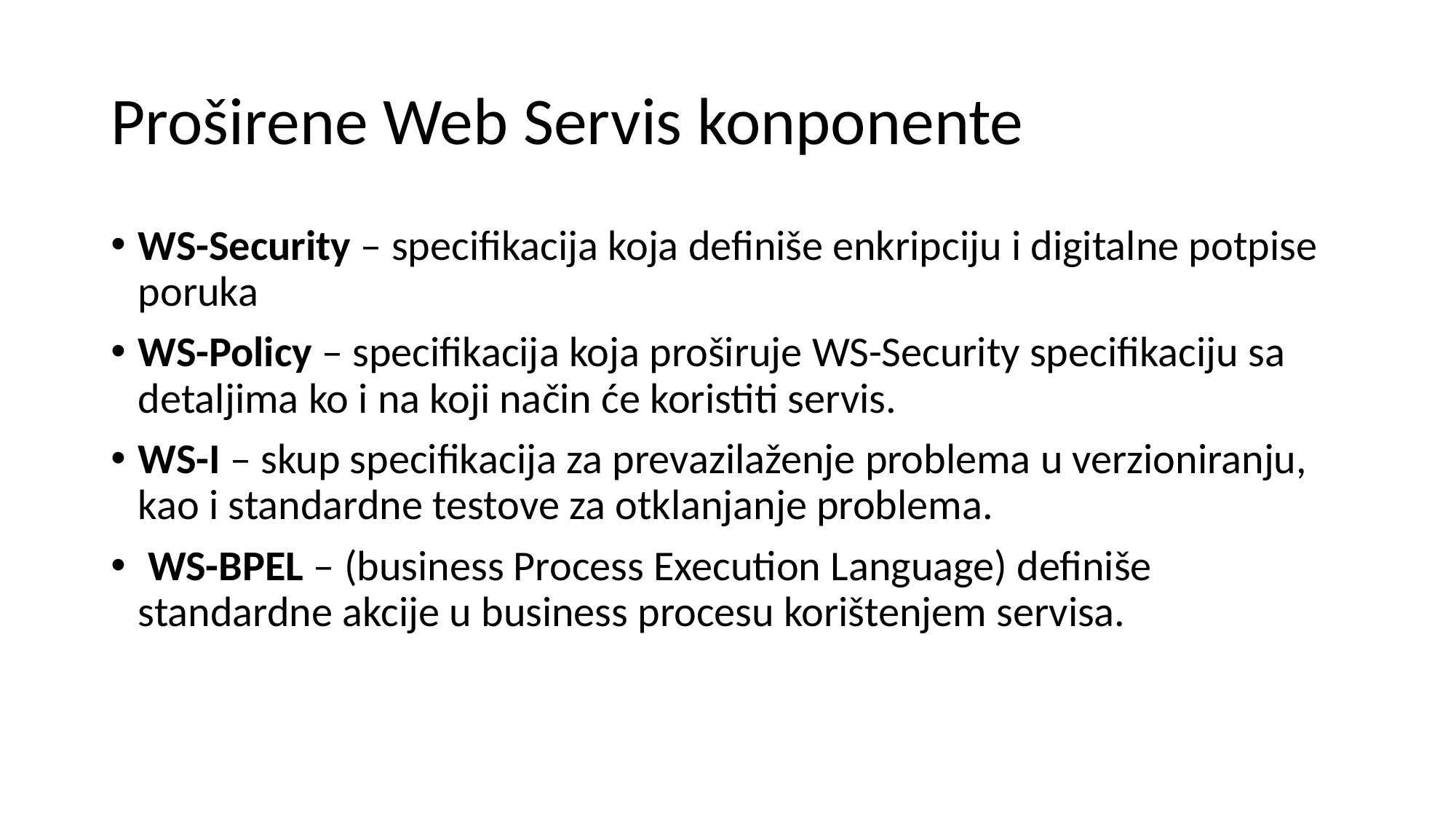

# Proširene Web Servis konponente
WS-Security – specifikacija koja definiše enkripciju i digitalne potpise poruka
WS-Policy – specifikacija koja proširuje WS-Security specifikaciju sa detaljima ko i na koji način će koristiti servis.
WS-I – skup specifikacija za prevazilaženje problema u verzioniranju, kao i standardne testove za otklanjanje problema.
 WS-BPEL – (business Process Execution Language) definiše standardne akcije u business procesu korištenjem servisa.